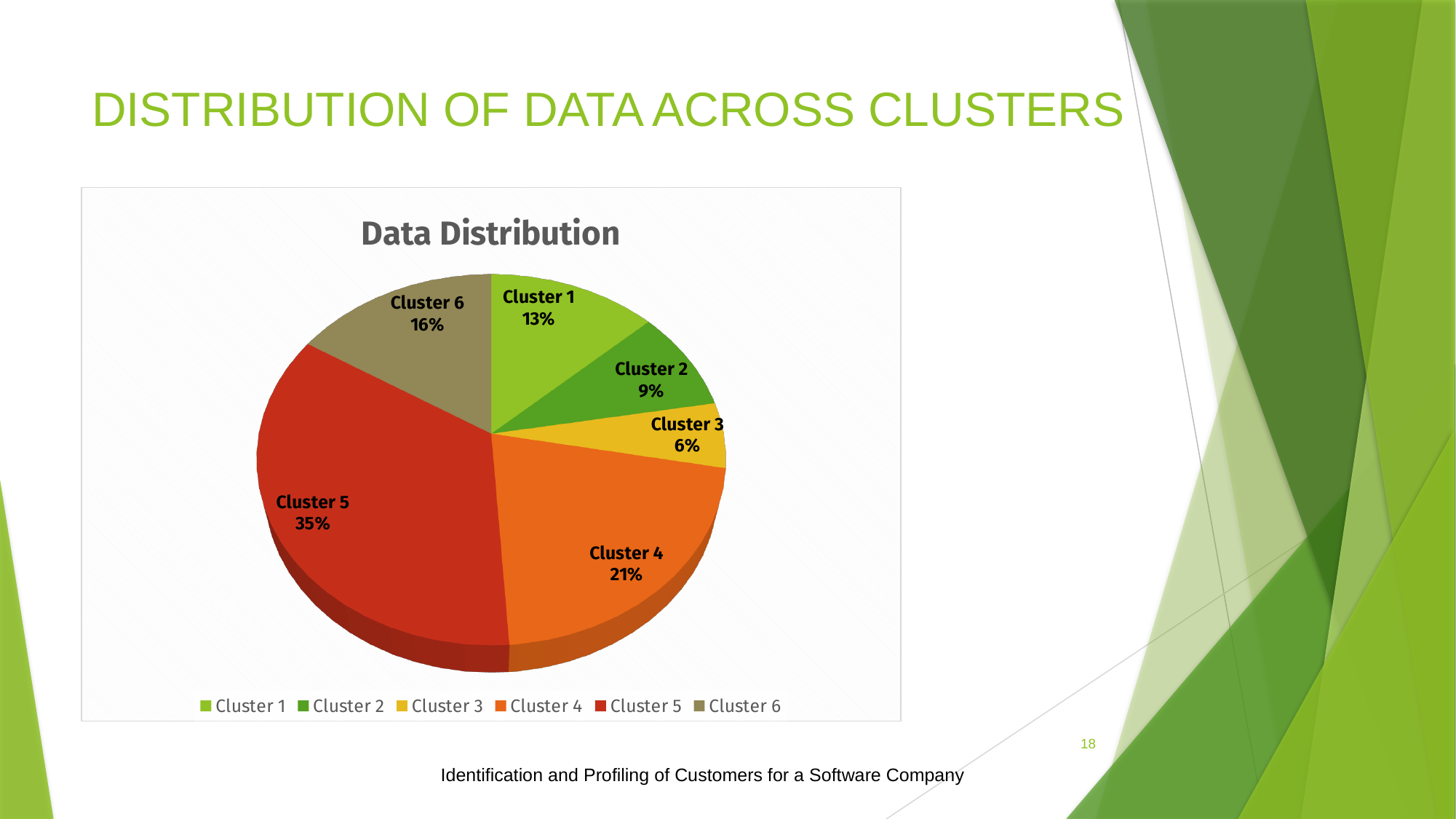

# DISTRIBUTION OF DATA ACROSS CLUSTERS

[unsupported chart]

18
Identification and Profiling of Customers for a Software Company